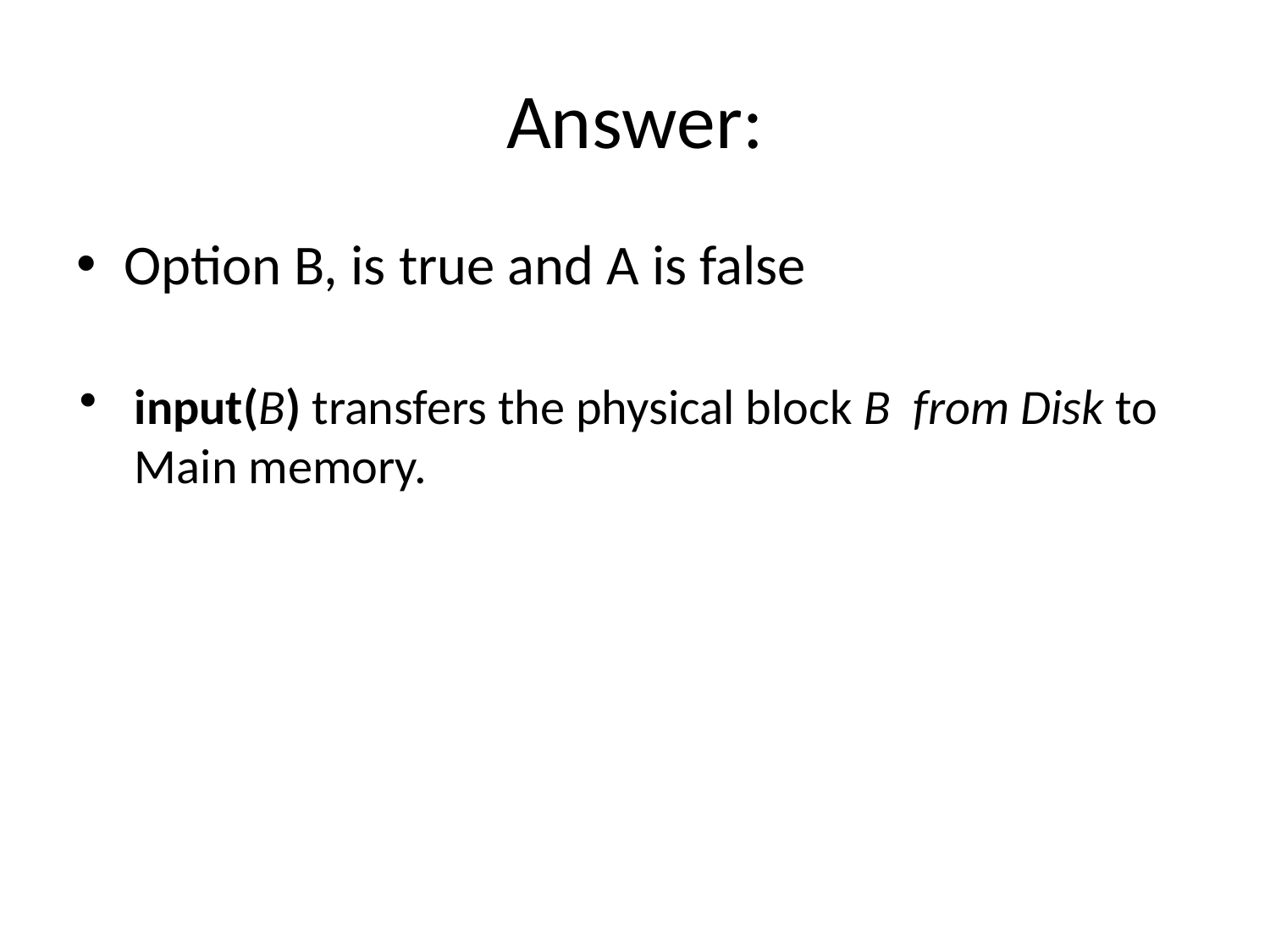

# Answer:
Option B, is true and A is false

input(B) transfers the physical block B  from Disk to Main memory.